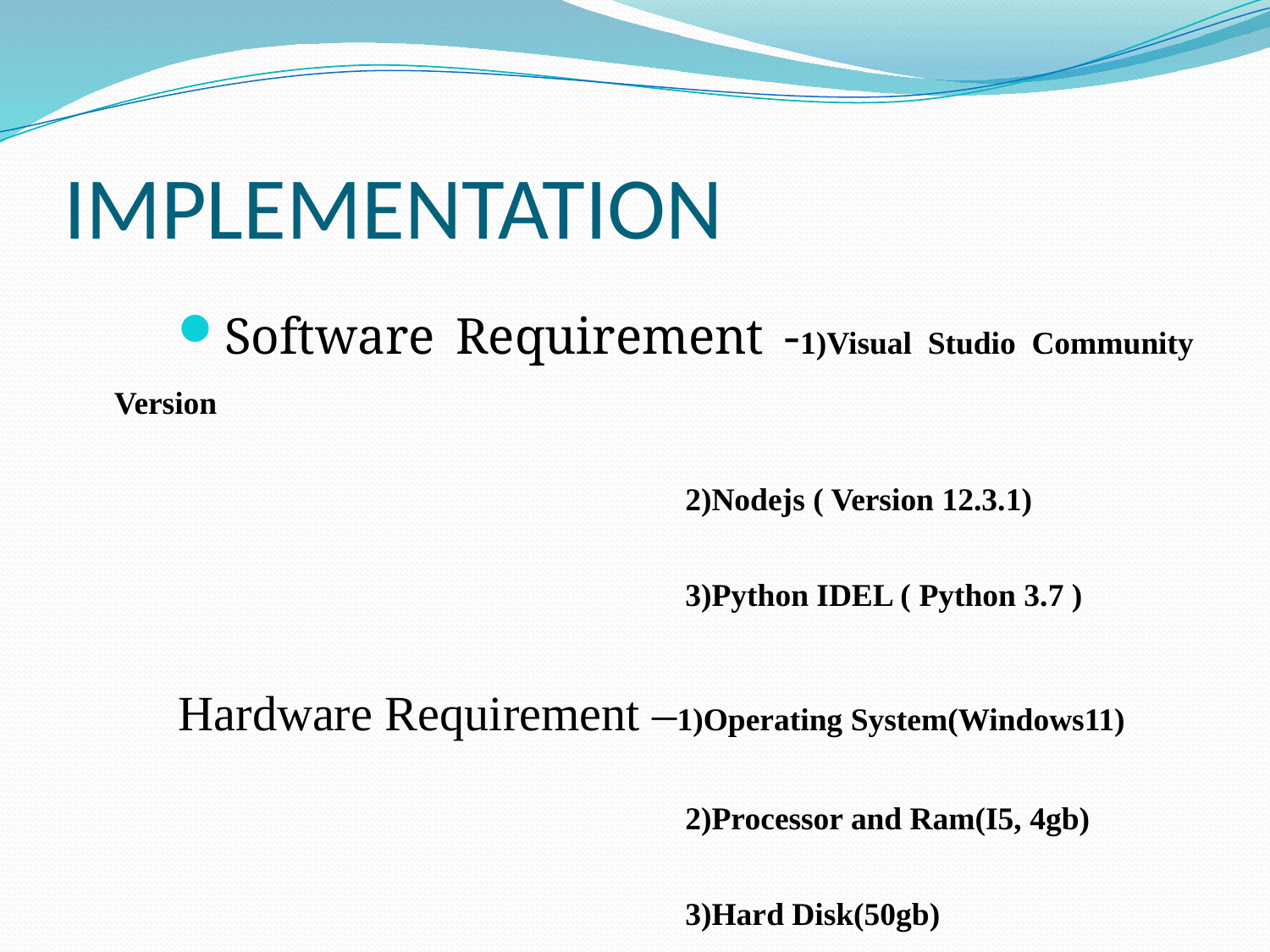

# IMPLEMENTATION
Software Requirement -1)Visual Studio Community Version
                                                                       2)Nodejs ( Version 12.3.1)
                                                                       3)Python IDEL ( Python 3.7 )
        Hardware Requirement –1)Operating System(Windows11)
                                                                       2)Processor and Ram(I5, 4gb)
                                                                       3)Hard Disk(50gb)